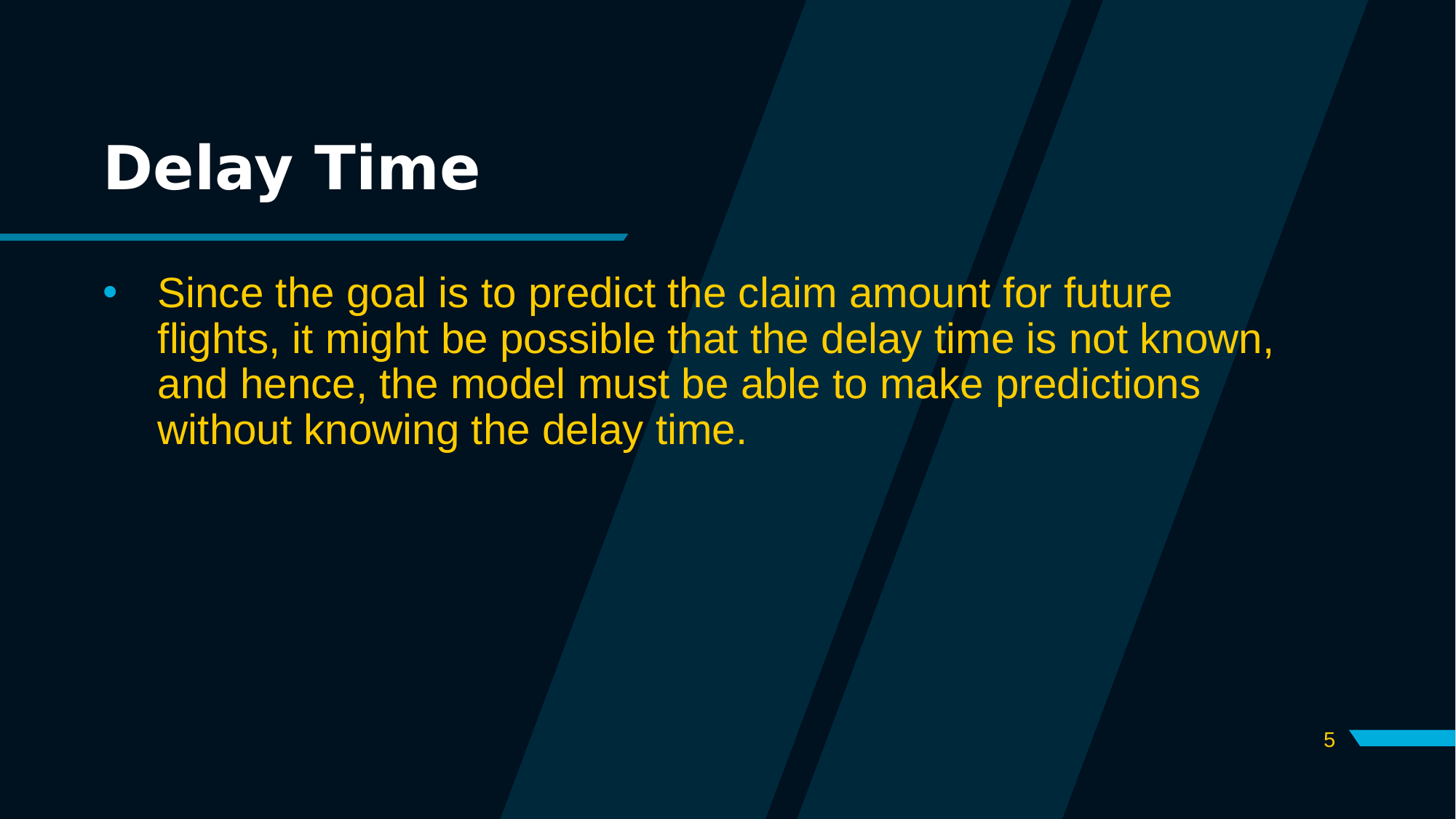

# Delay Time
Since the goal is to predict the claim amount for future flights, it might be possible that the delay time is not known, and hence, the model must be able to make predictions without knowing the delay time.
5